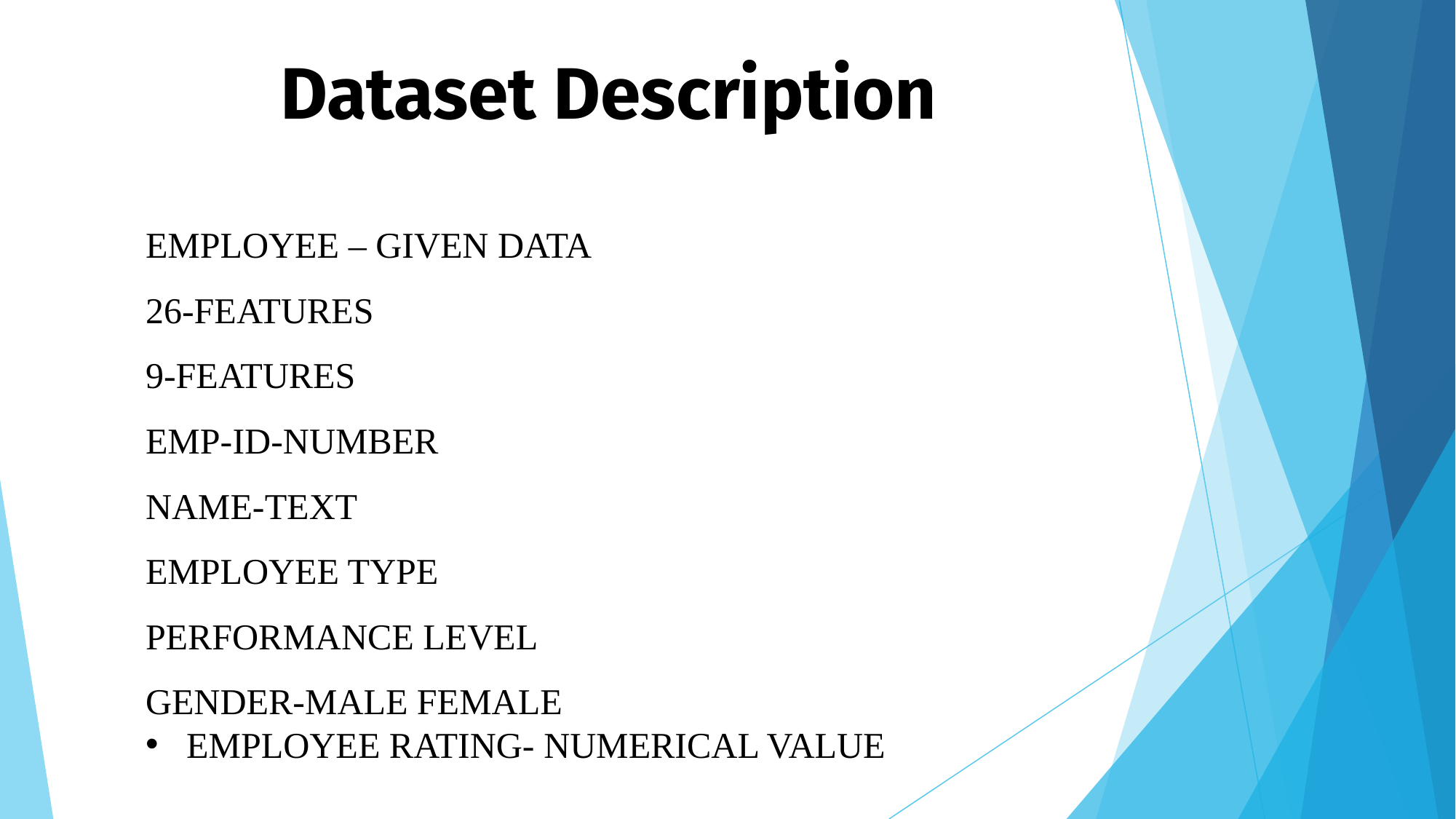

# Dataset Description
EMPLOYEE – GIVEN DATA
26-FEATURES
9-FEATURES
EMP-ID-NUMBER
NAME-TEXT
EMPLOYEE TYPE
PERFORMANCE LEVEL
GENDER-MALE FEMALE
EMPLOYEE RATING- NUMERICAL VALUE